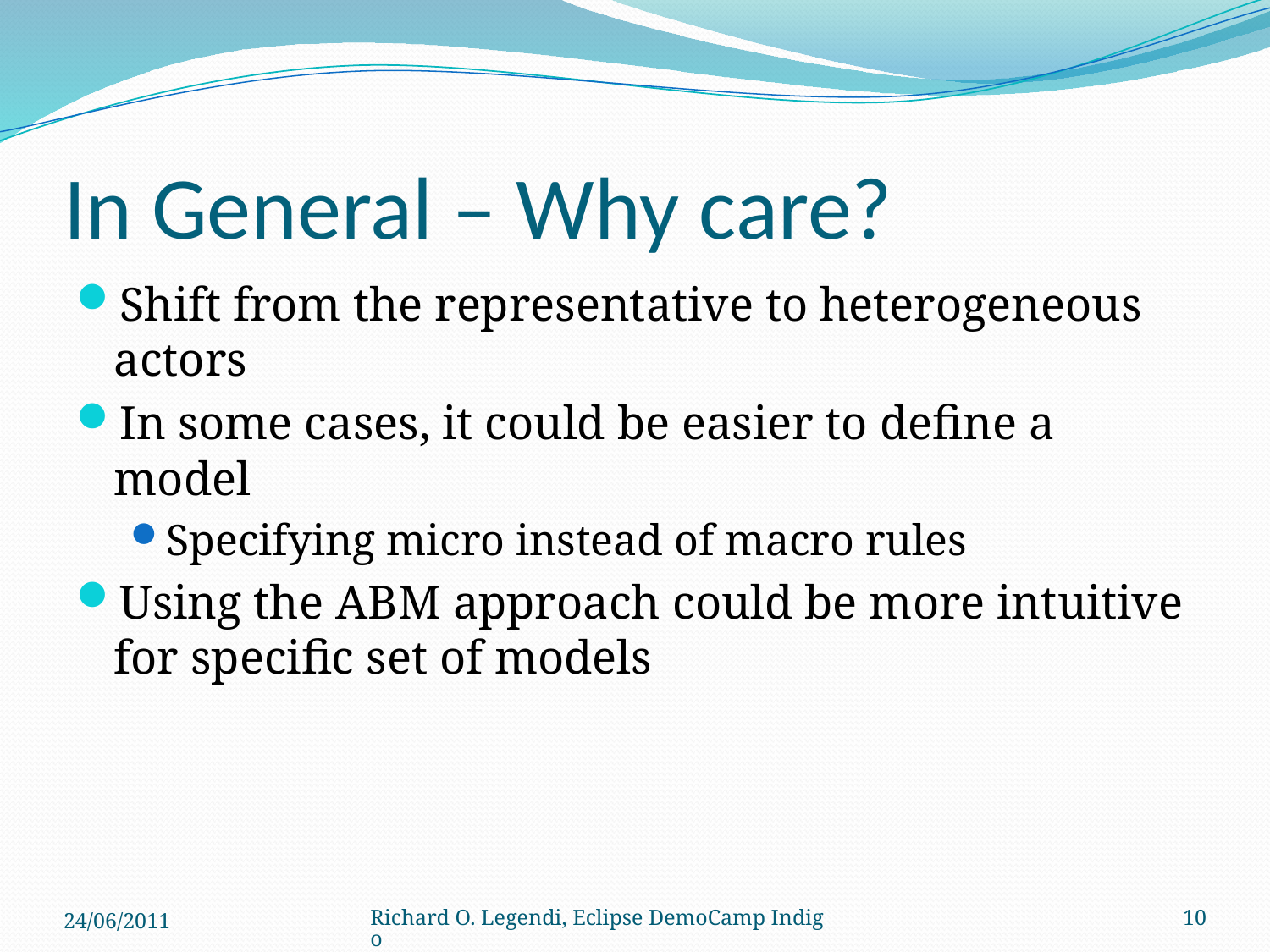

# In General – Why care?
Shift from the representative to heterogeneous actors
In some cases, it could be easier to define a model
Specifying micro instead of macro rules
Using the ABM approach could be more intuitive for specific set of models

24/06/2011
Richard O. Legendi, Eclipse DemoCamp Indigo
10